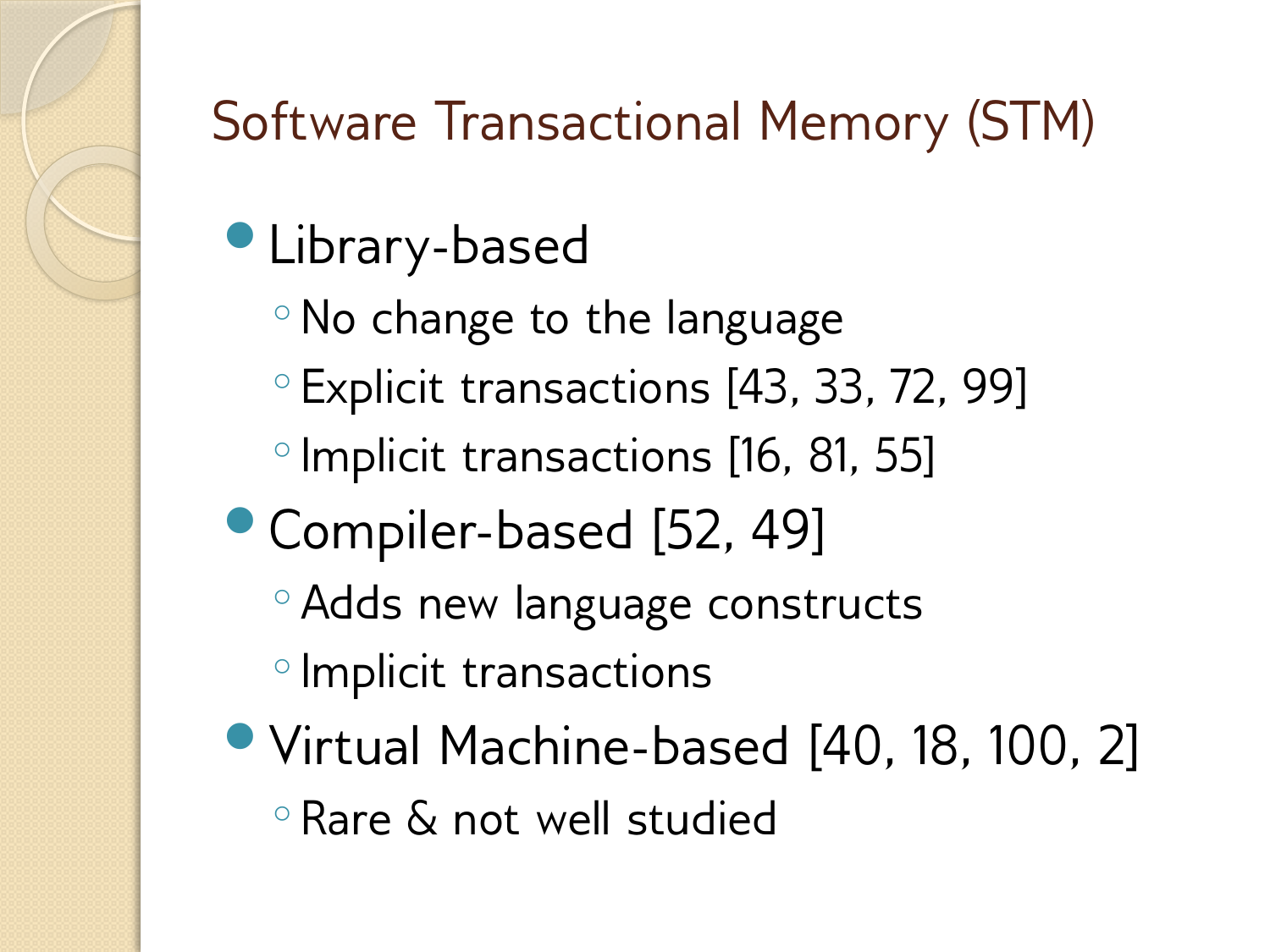

# Software Transactional Memory (STM)
Library-based
No change to the language
Explicit transactions [43, 33, 72, 99]
Implicit transactions [16, 81, 55]
Compiler-based [52, 49]
Adds new language constructs
Implicit transactions
Virtual Machine-based [40, 18, 100, 2]
Rare & not well studied